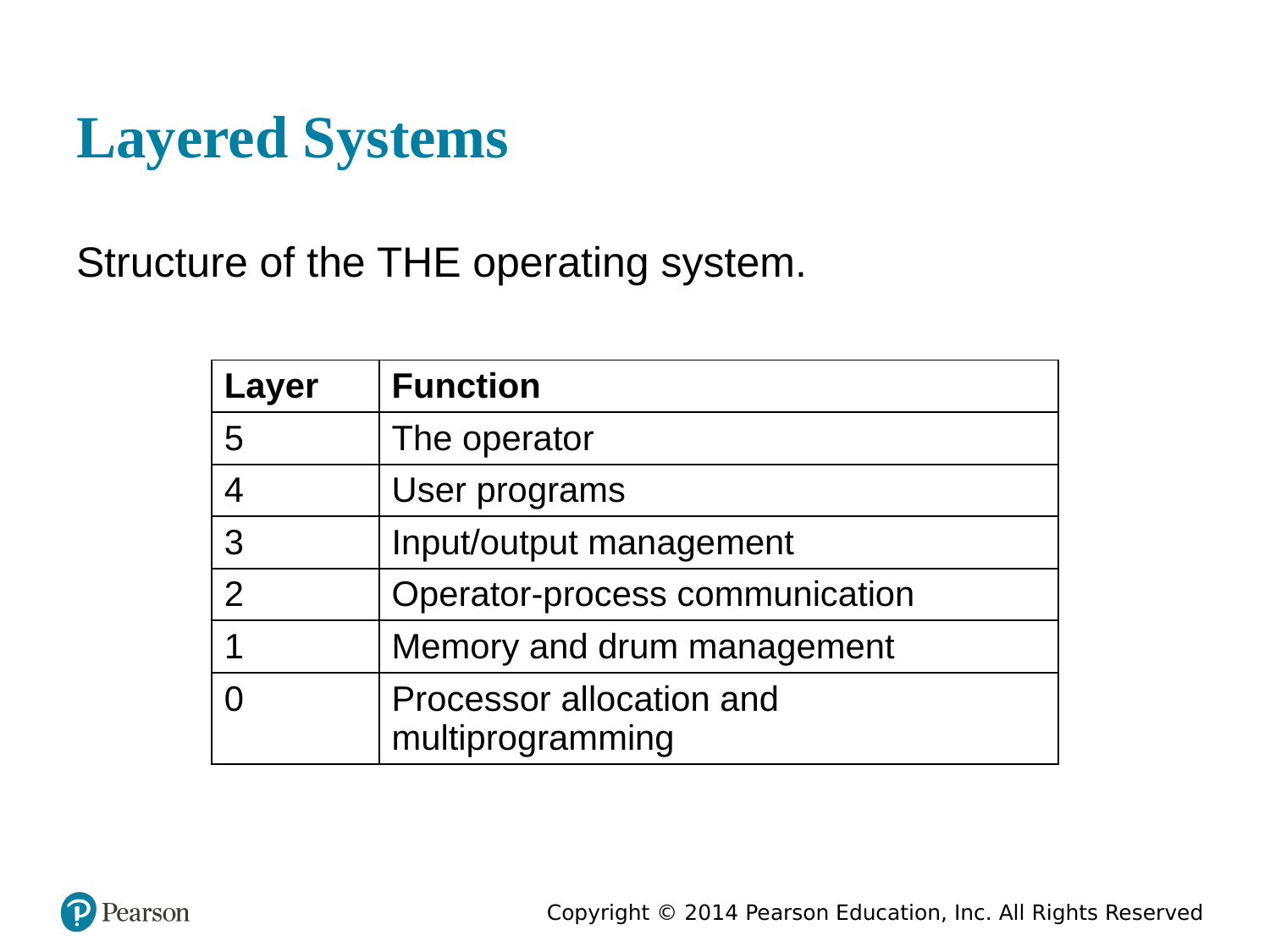

# Layered Systems
Structure of the THE operating system.
| Layer | Function |
| --- | --- |
| 5 | The operator |
| 4 | User programs |
| 3 | Input/output management |
| 2 | Operator-process communication |
| 1 | Memory and drum management |
| 0 | Processor allocation and multiprogramming |